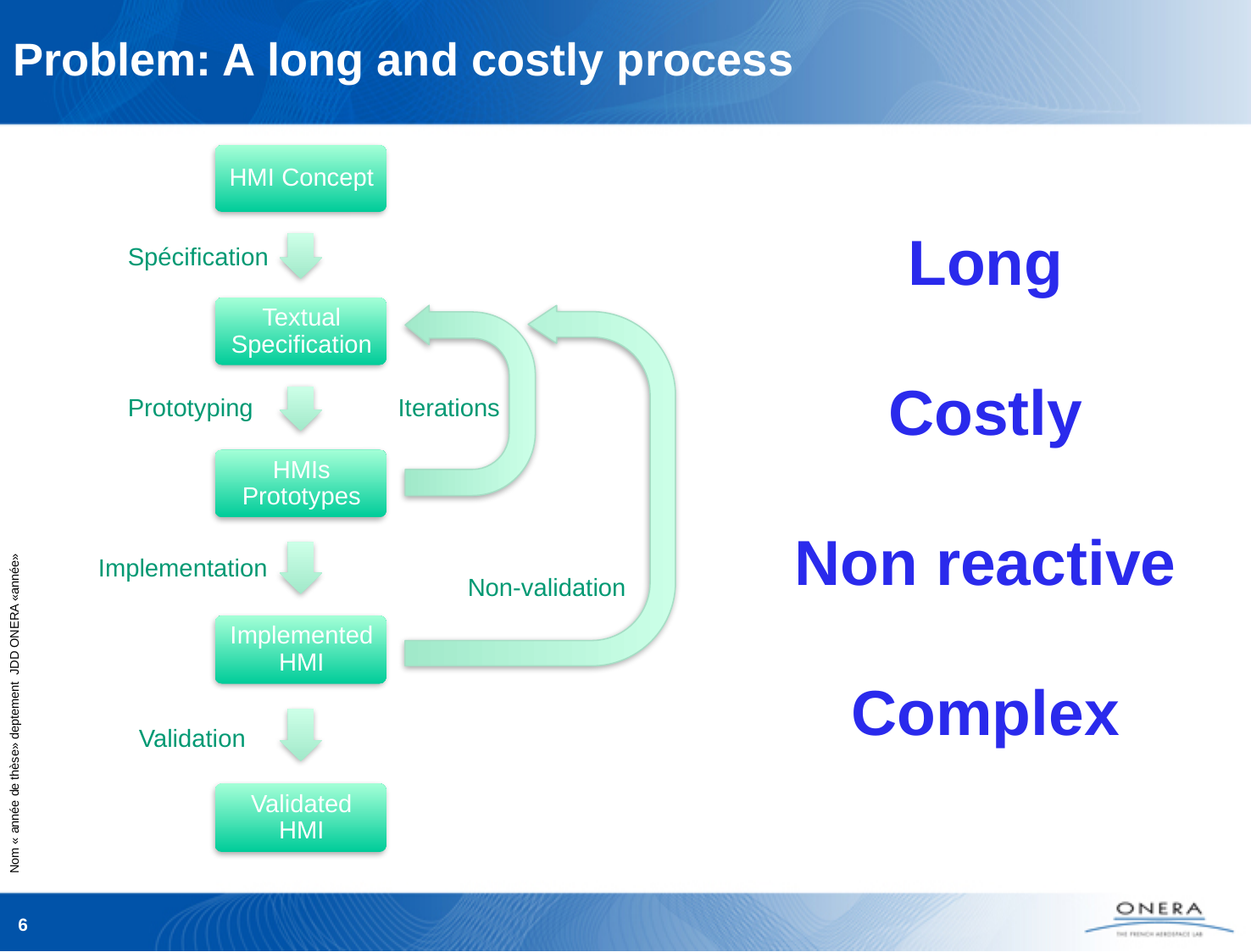

Problem: A long and costly process
HMI Concept

Textual Specification

HMIs Prototypes

Implemented HMI

Validated HMI
Long
Spécification

Costly
Prototyping
Iterations
Non reactive
Implementation
Non-validation
Complex
Validation
6